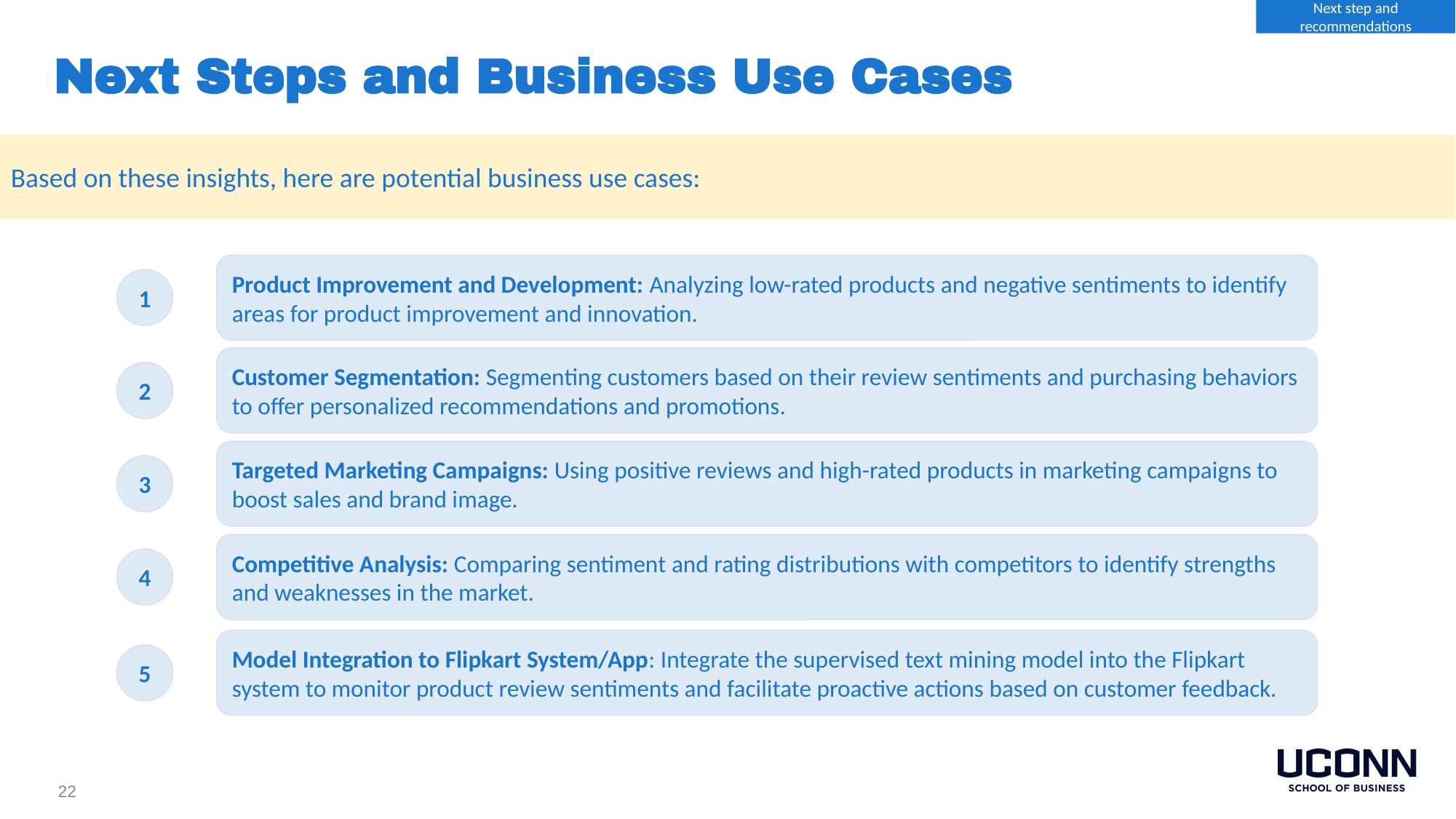

Next step and recommendations
# Next Steps and Business Use Cases
Based on these insights, here are potential business use cases:
Product Improvement and Development: Analyzing low-rated products and negative sentiments to identify areas for product improvement and innovation.
1
Customer Segmentation: Segmenting customers based on their review sentiments and purchasing behaviors to offer personalized recommendations and promotions.
2
Targeted Marketing Campaigns: Using positive reviews and high-rated products in marketing campaigns to boost sales and brand image.
3
Competitive Analysis: Comparing sentiment and rating distributions with competitors to identify strengths and weaknesses in the market.
4
Model Integration to Flipkart System/App: Integrate the supervised text mining model into the Flipkart system to monitor product review sentiments and facilitate proactive actions based on customer feedback.
5
22